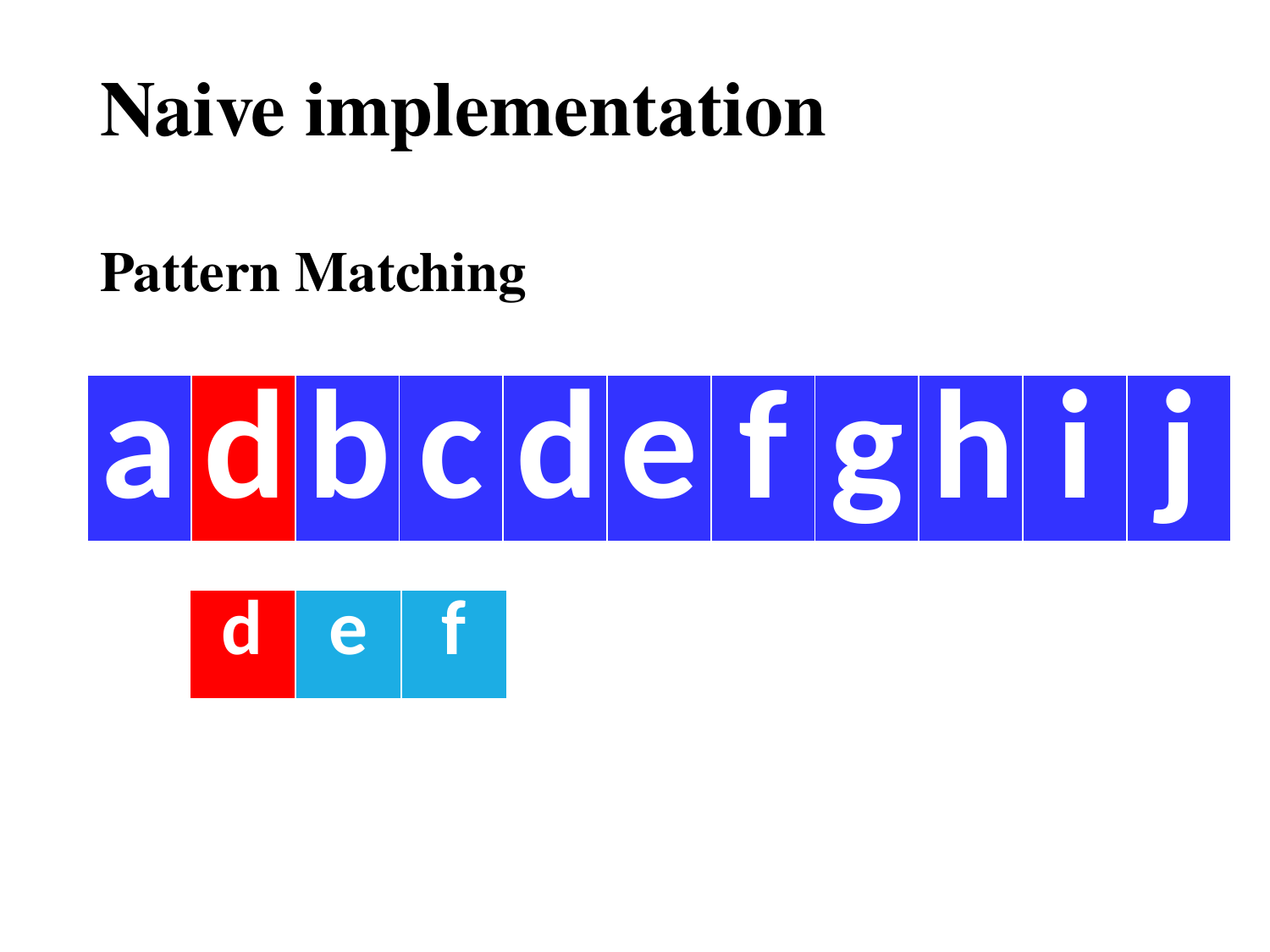

# Naive implementation
Pattern Matching
| a | d | b | c | d | e | f | g | h | i | j |
| --- | --- | --- | --- | --- | --- | --- | --- | --- | --- | --- |
| d | e | f |
| --- | --- | --- |